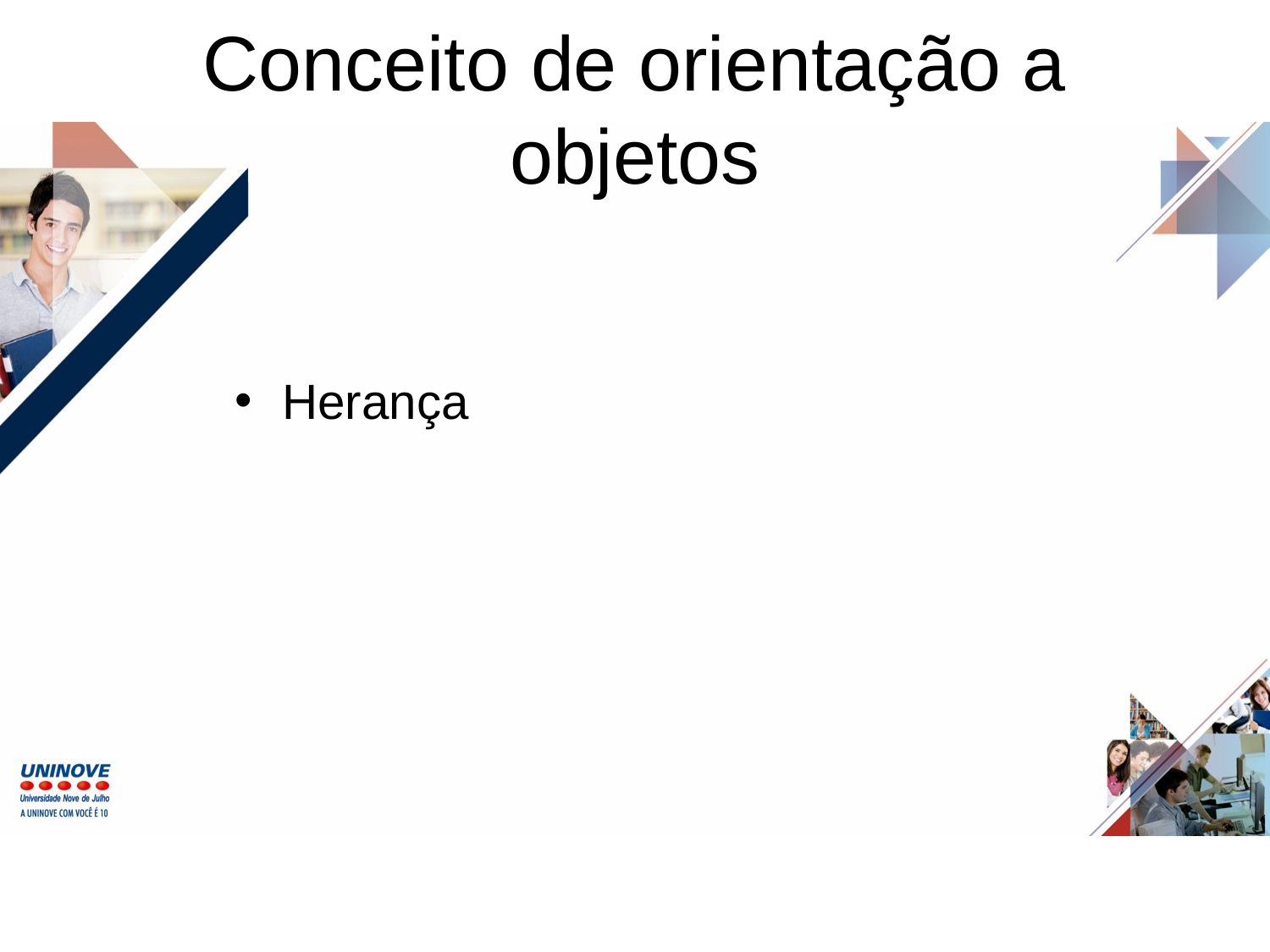

# Conceito de orientação a objetos

Herança